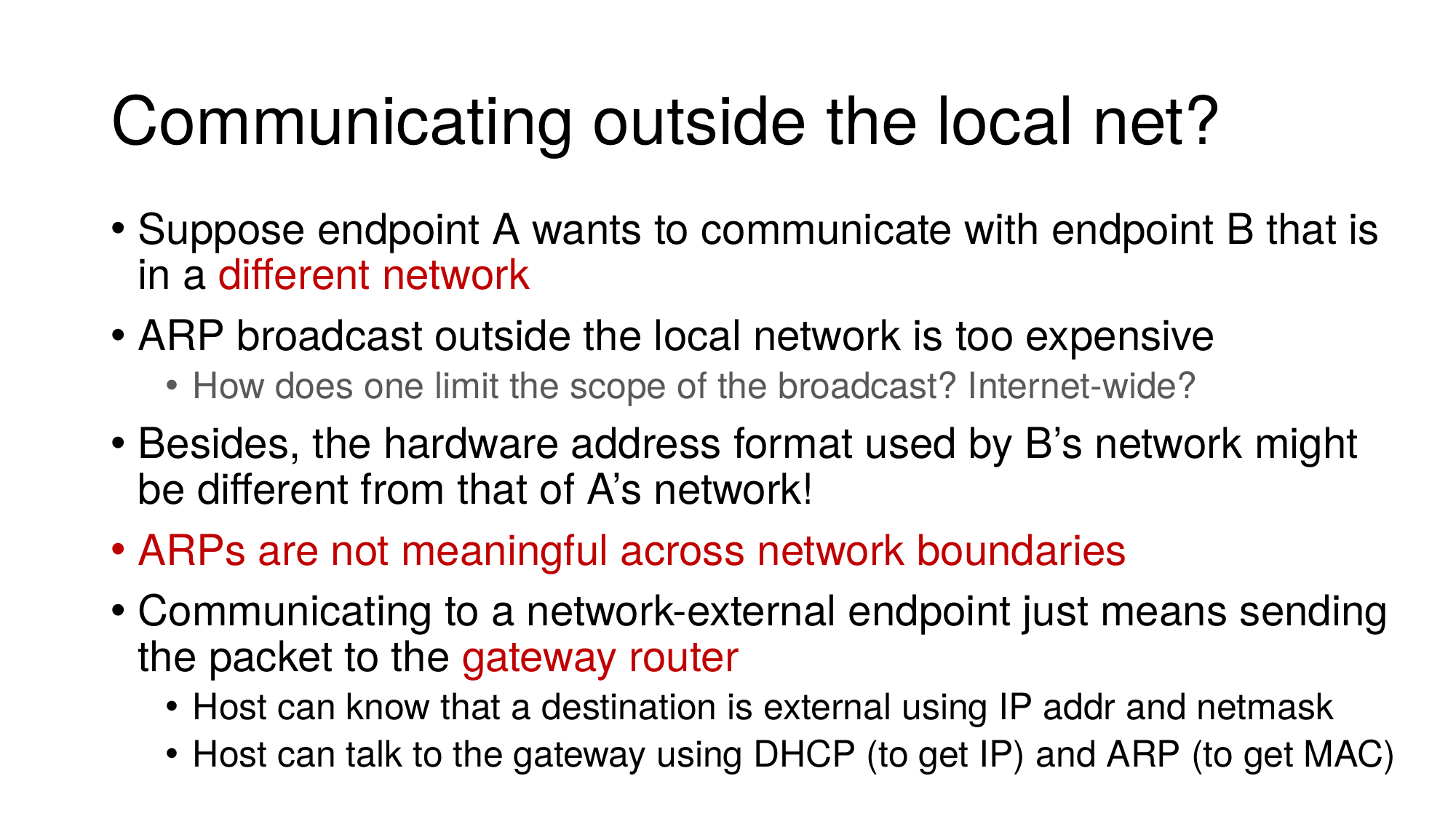

# Communicating outside the local net?
Suppose endpoint A wants to communicate with endpoint B that is in a different network
ARP broadcast outside the local network is too expensive
How does one limit the scope of the broadcast? Internet-wide?
Besides, the hardware address format used by B’s network might be different from that of A’s network!
ARPs are not meaningful across network boundaries
Communicating to a network-external endpoint just means sending the packet to the gateway router
Host can know that a destination is external using IP addr and netmask
Host can talk to the gateway using DHCP (to get IP) and ARP (to get MAC)